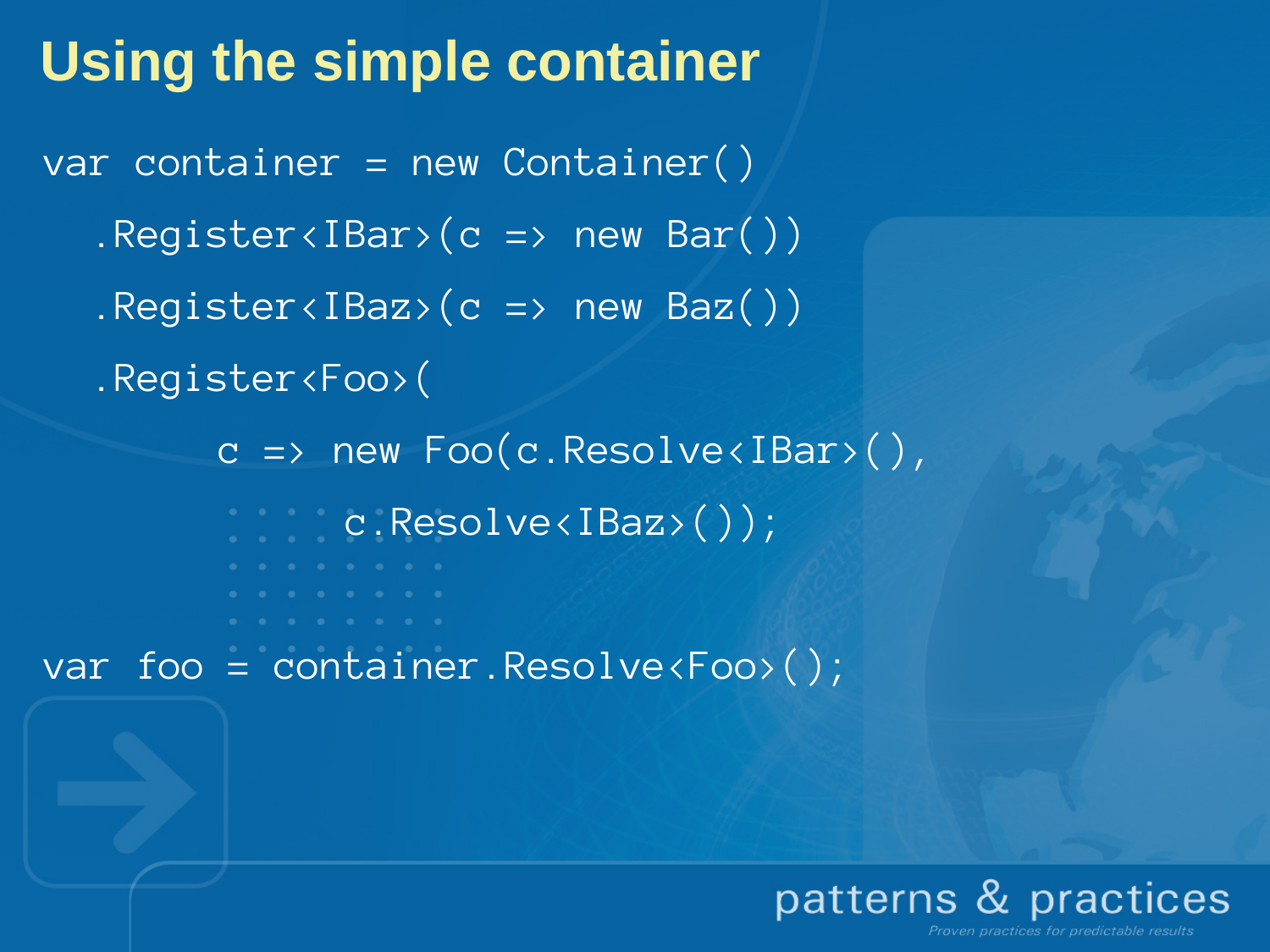

# Using the simple container
var container = new Container()
	.Register<IBar>(c => new Bar())
	.Register<IBaz>(c => new Baz())
	.Register<Foo>(
		c => new Foo(c.Resolve<IBar>(),
			c.Resolve<IBaz>());

var foo = container.Resolve<Foo>();